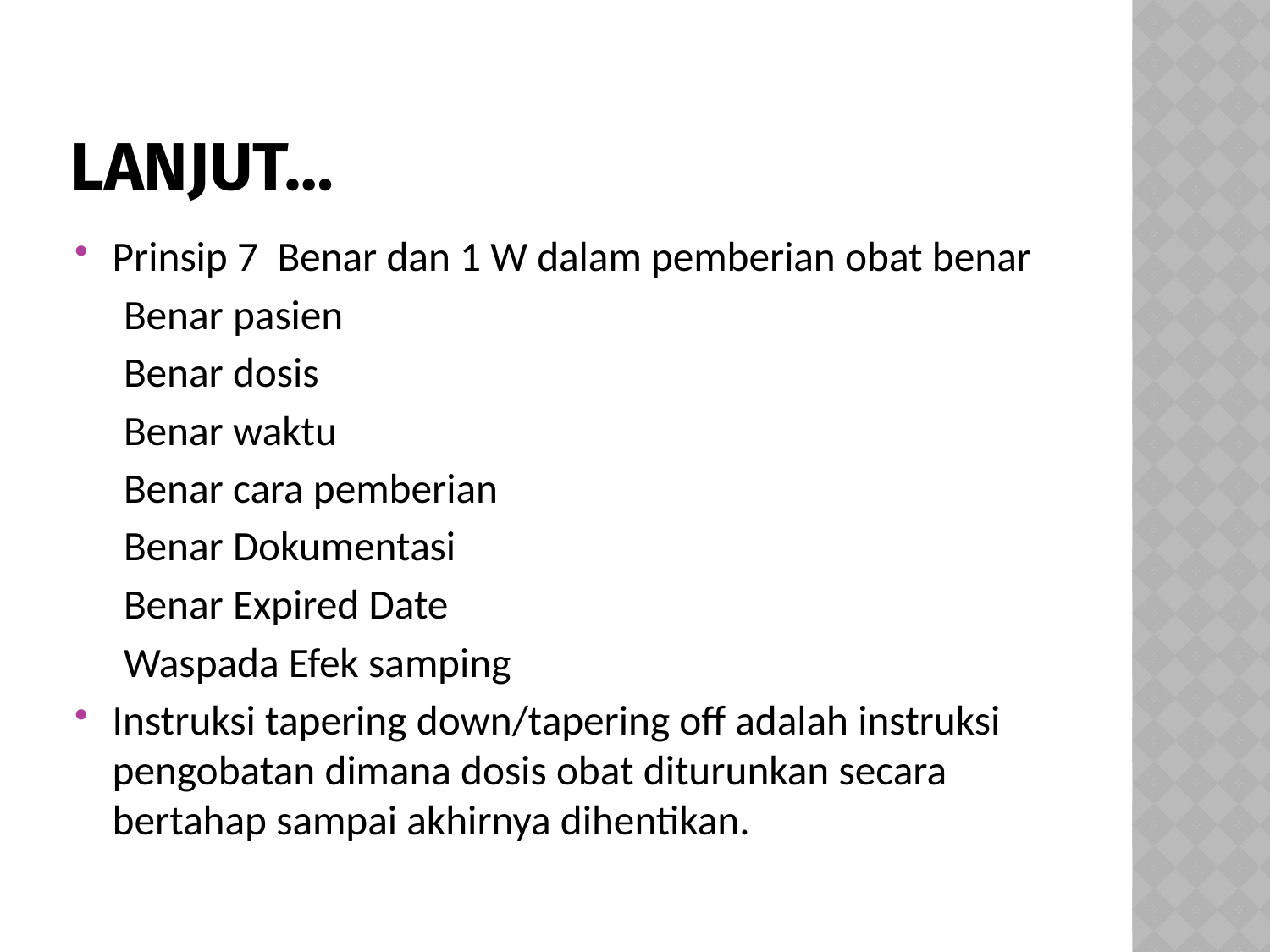

# Lanjut…
Prinsip 7  Benar dan 1 W dalam pemberian obat benar
     Benar pasien
     Benar dosis
     Benar waktu
     Benar cara pemberian
     Benar Dokumentasi
     Benar Expired Date
     Waspada Efek samping
Instruksi tapering down/tapering off adalah instruksi pengobatan dimana dosis obat diturunkan secara bertahap sampai akhirnya dihentikan.